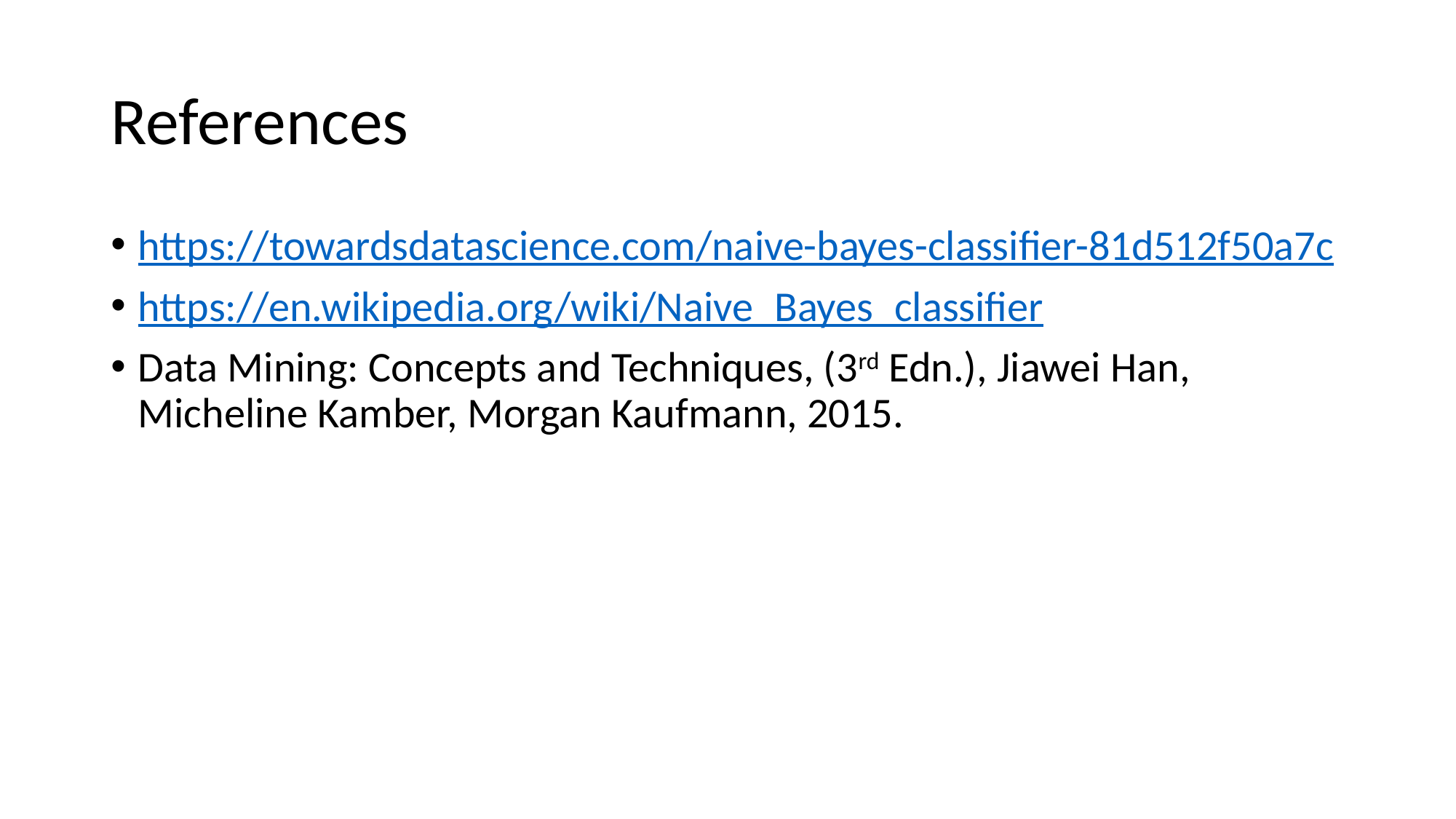

# References
https://towardsdatascience.com/naive-bayes-classifier-81d512f50a7c
https://en.wikipedia.org/wiki/Naive_Bayes_classifier
Data Mining: Concepts and Techniques, (3rd Edn.), Jiawei Han, Micheline Kamber, Morgan Kaufmann, 2015.